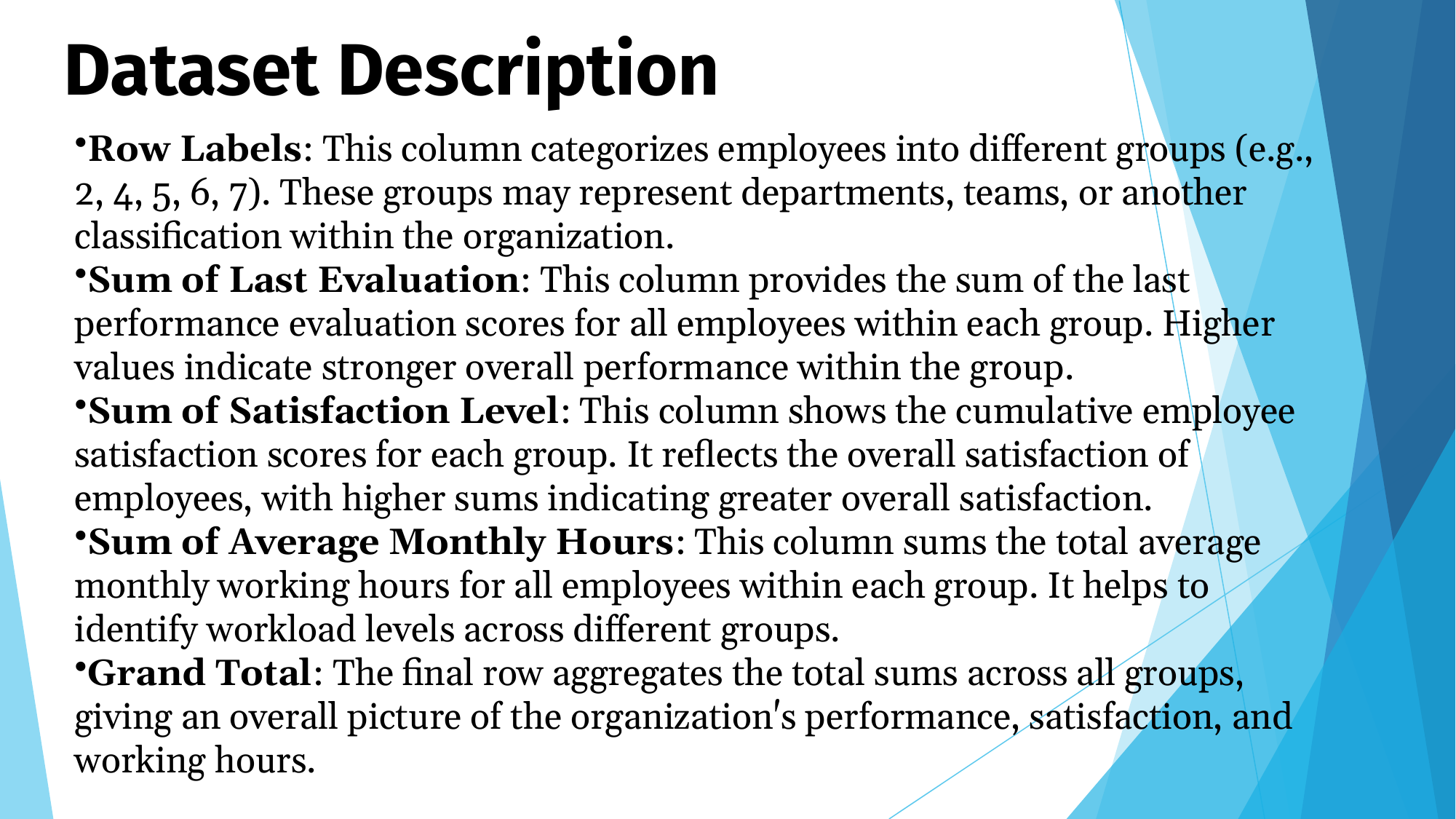

# Dataset Description

Row Labels: This column categorizes employees into different groups (e.g., 2, 4, 5, 6, 7). These groups may represent departments, teams, or another classification within the organization.
Sum of Last Evaluation: This column provides the sum of the last performance evaluation scores for all employees within each group. Higher values indicate stronger overall performance within the group.
Sum of Satisfaction Level: This column shows the cumulative employee satisfaction scores for each group. It reflects the overall satisfaction of employees, with higher sums indicating greater overall satisfaction.
Sum of Average Monthly Hours: This column sums the total average monthly working hours for all employees within each group. It helps to identify workload levels across different groups.
Grand Total: The final row aggregates the total sums across all groups, giving an overall picture of the organization's performance, satisfaction, and working hours.